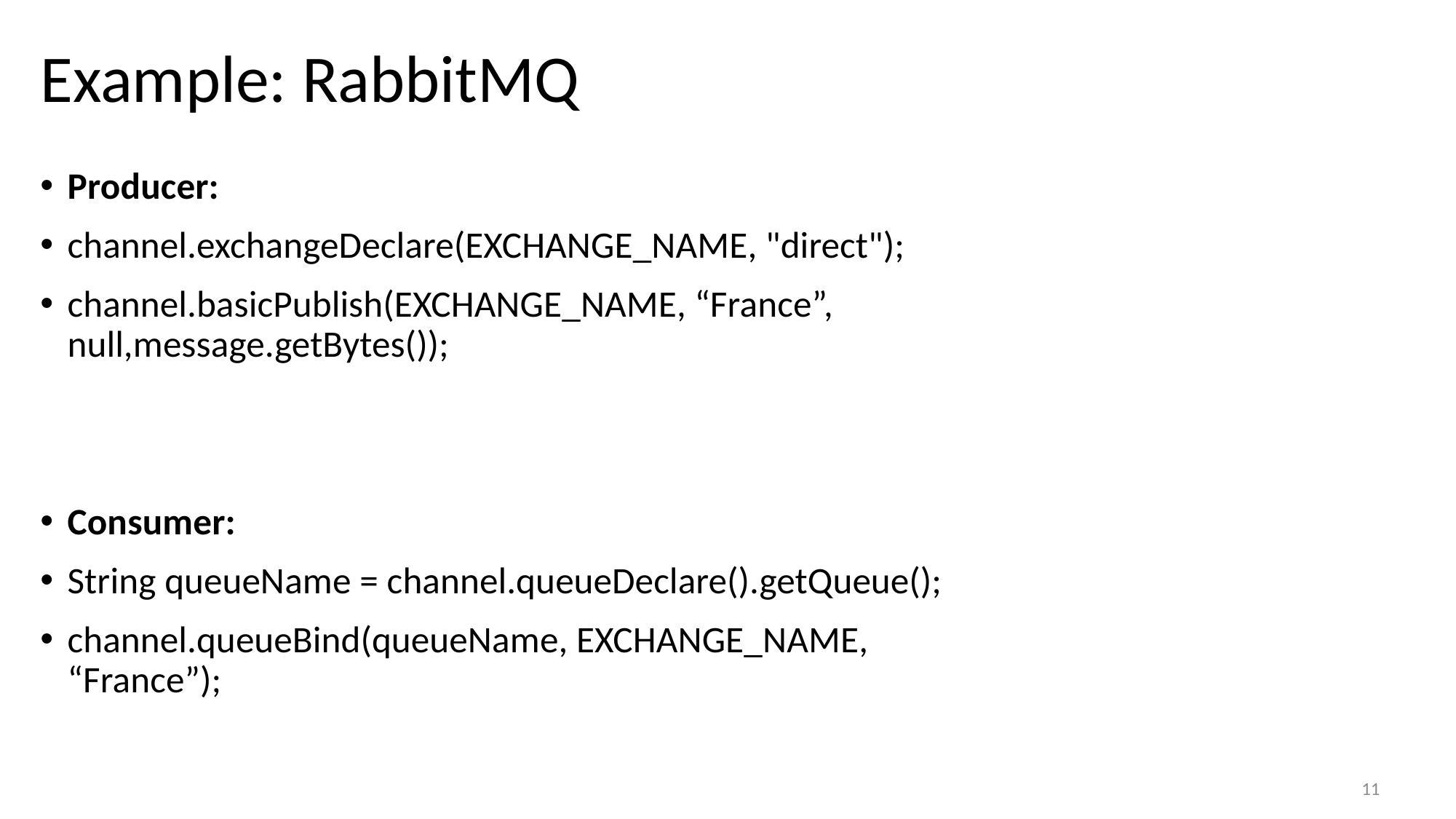

# Example: RabbitMQ
Producer:
channel.exchangeDeclare(EXCHANGE_NAME, "direct");
channel.basicPublish(EXCHANGE_NAME, “France”, null,message.getBytes());

Consumer:
String queueName = channel.queueDeclare().getQueue();
channel.queueBind(queueName, EXCHANGE_NAME, “France”);